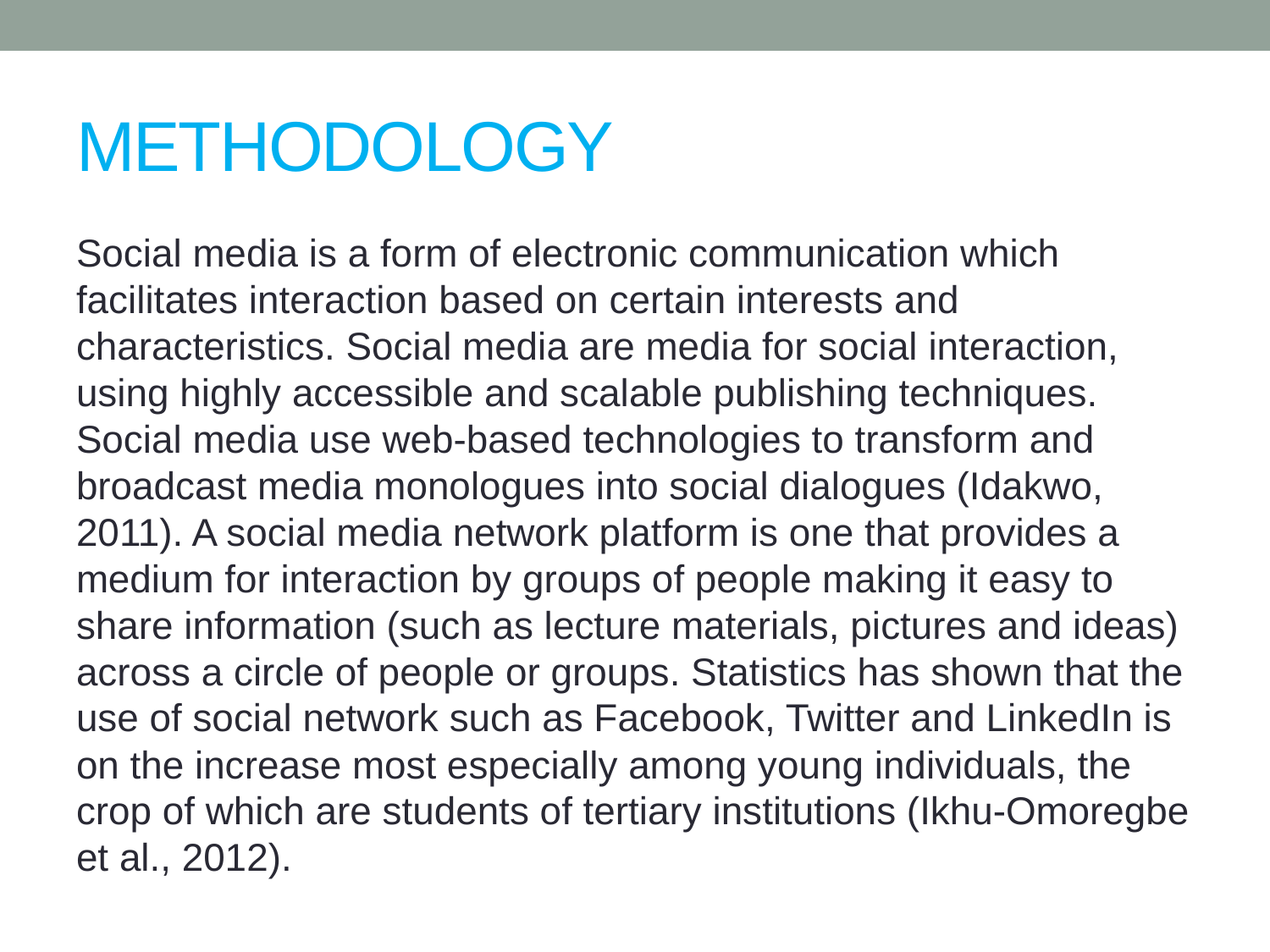

# METHODOLOGY
Social media is a form of electronic communication which facilitates interaction based on certain interests and characteristics. Social media are media for social interaction, using highly accessible and scalable publishing techniques. Social media use web-based technologies to transform and broadcast media monologues into social dialogues (Idakwo, 2011). A social media network platform is one that provides a medium for interaction by groups of people making it easy to share information (such as lecture materials, pictures and ideas) across a circle of people or groups. Statistics has shown that the use of social network such as Facebook, Twitter and LinkedIn is on the increase most especially among young individuals, the crop of which are students of tertiary institutions (Ikhu-Omoregbe et al., 2012).